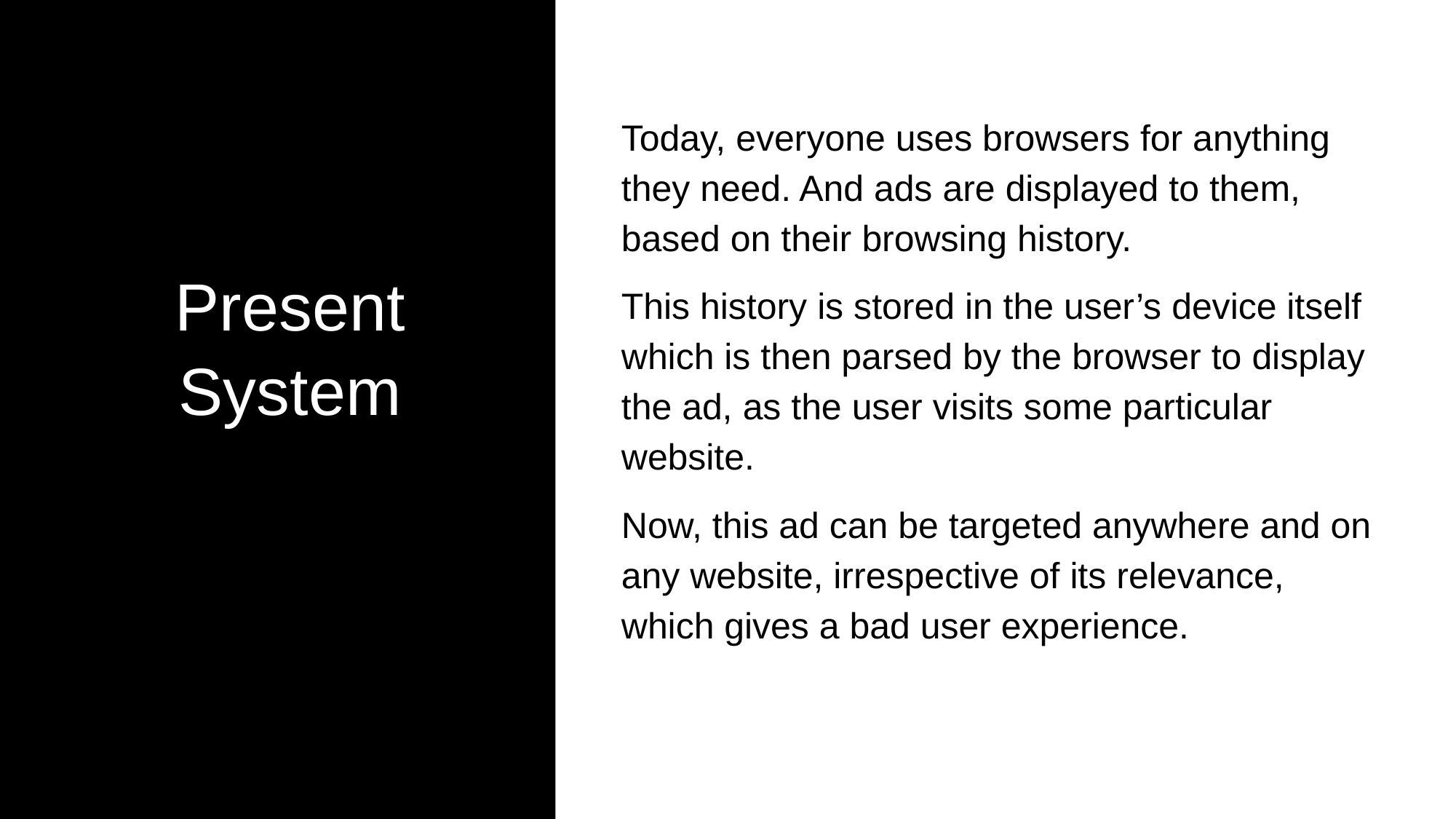

Today, everyone uses browsers for anything they need. And ads are displayed to them, based on their browsing history.
This history is stored in the user’s device itself which is then parsed by the browser to display the ad, as the user visits some particular website.
Now, this ad can be targeted anywhere and on any website, irrespective of its relevance, which gives a bad user experience.

# Digital advertising is data-driven strategy for target audience. But the user experience can be displeasurable at times.
Search engines store users browsing data on the cloud. This data is then used to target ads to the users.
Present System

We aim to improve this approach by filtering relevancy based on the users history as well as the current browsing relevancy.
This will not only make good user experience, but also provide good targeted audience to the advertising company